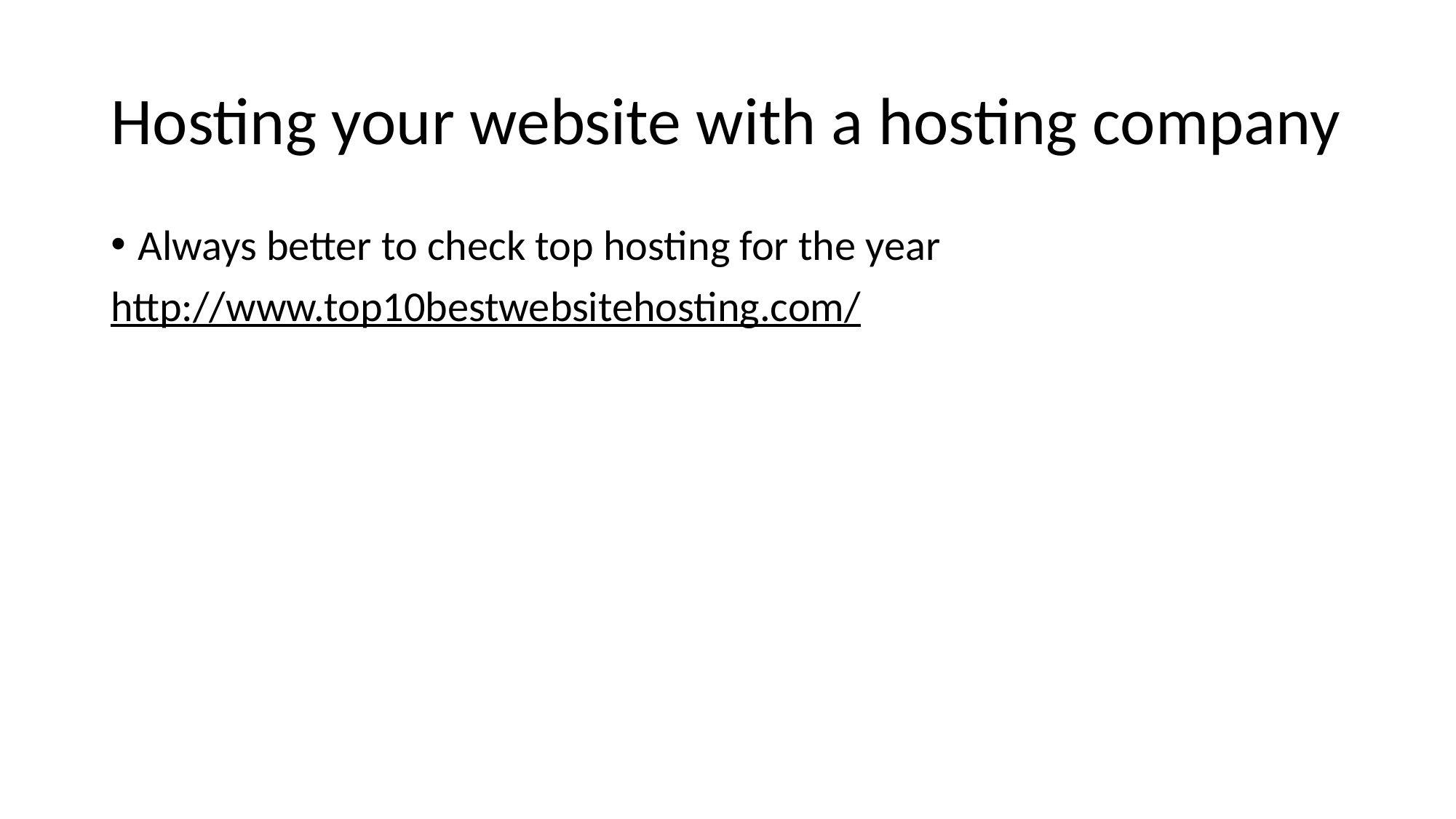

# Hosting your website with a hosting company
Always better to check top hosting for the year
http://www.top10bestwebsitehosting.com/